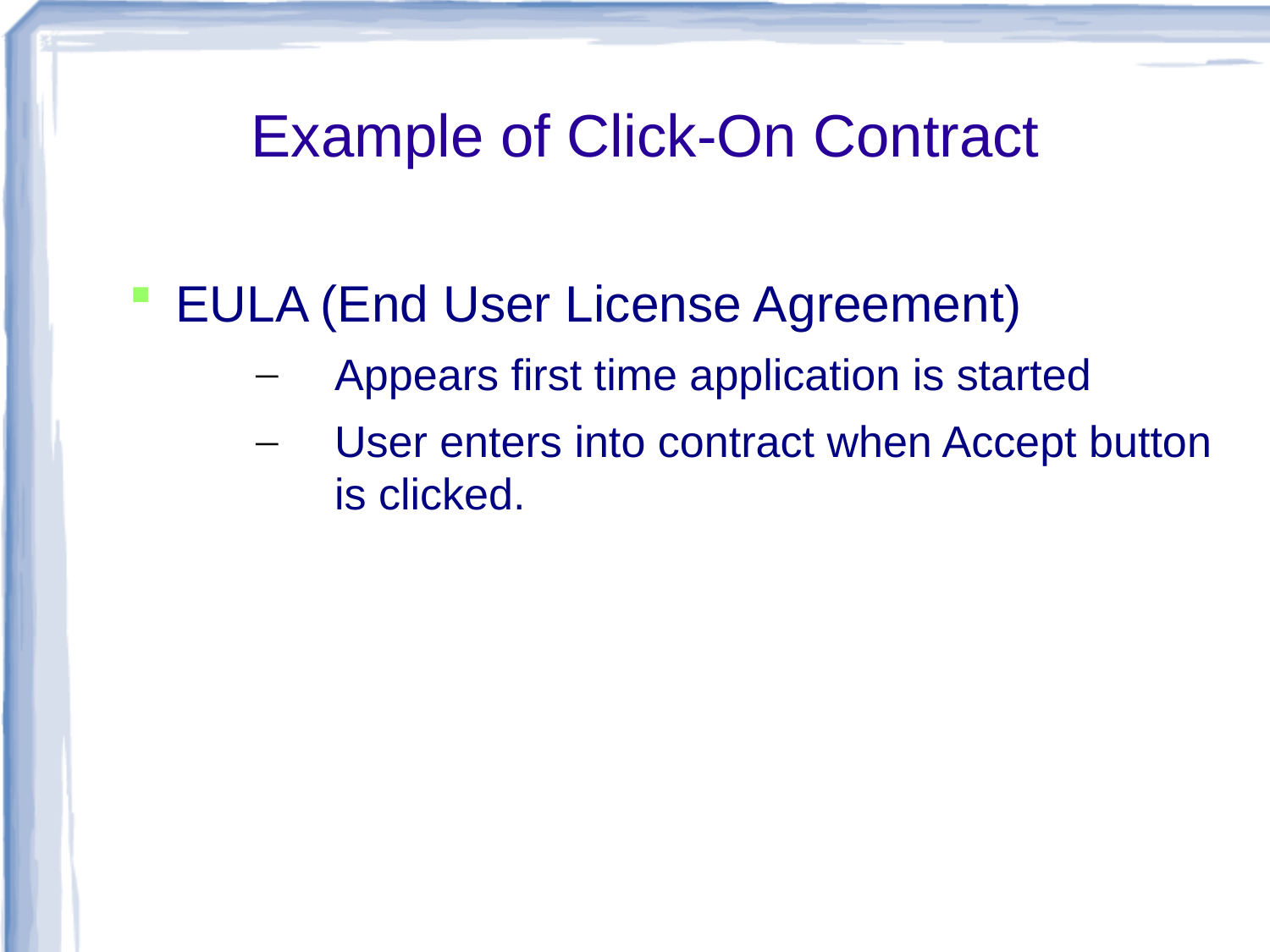

# Example of Click-On Contract
EULA (End User License Agreement)
Appears first time application is started
User enters into contract when Accept button is clicked.